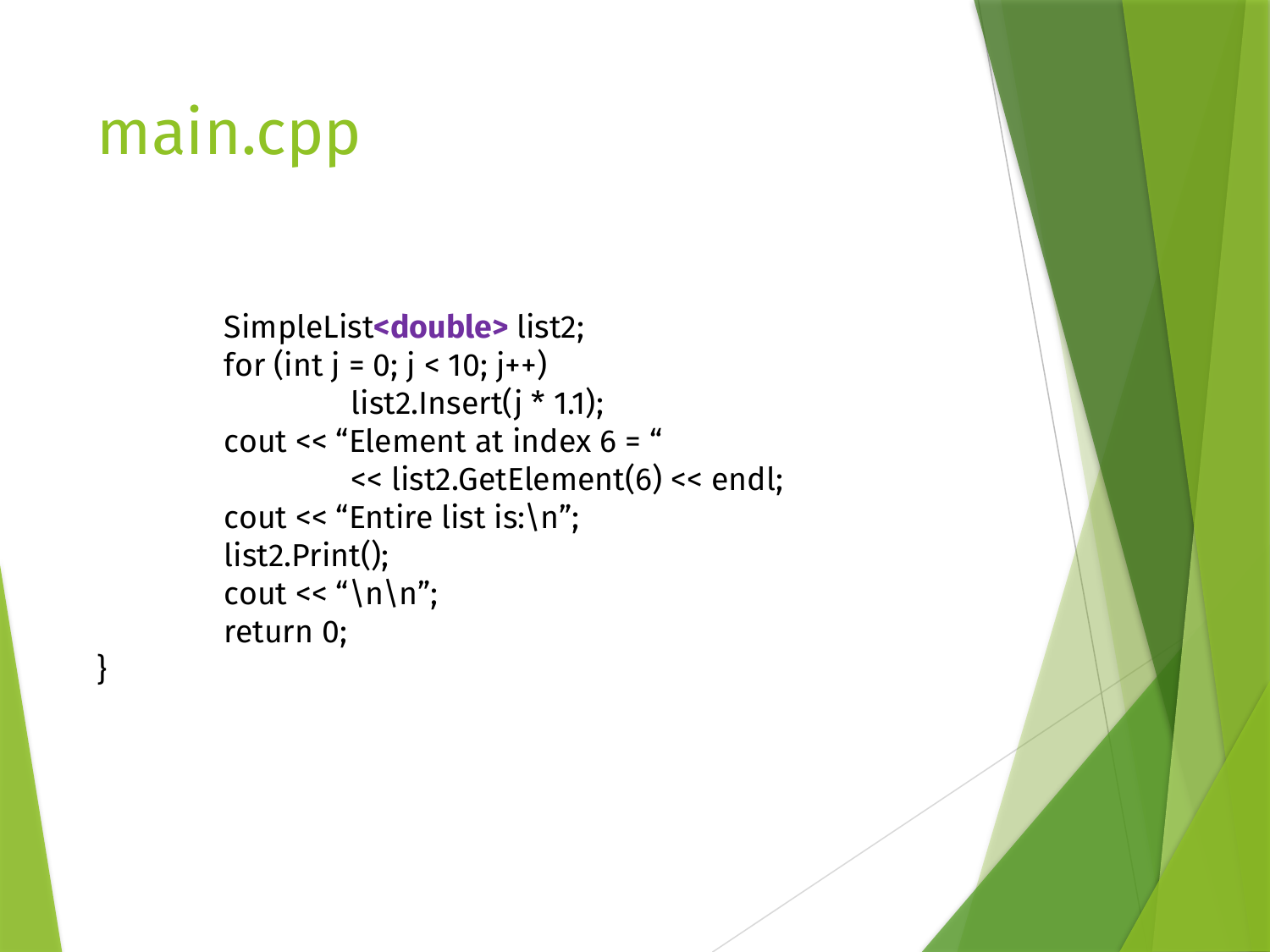

# main.cpp
	SimpleList<double> list2;
	for (int j = 0; j < 10; j++)
		list2.Insert(j * 1.1);
	cout << “Element at index 6 = “
		<< list2.GetElement(6) << endl;
	cout << “Entire list is:\n”;
	list2.Print();
	cout << “\n\n”;
	return 0;
}